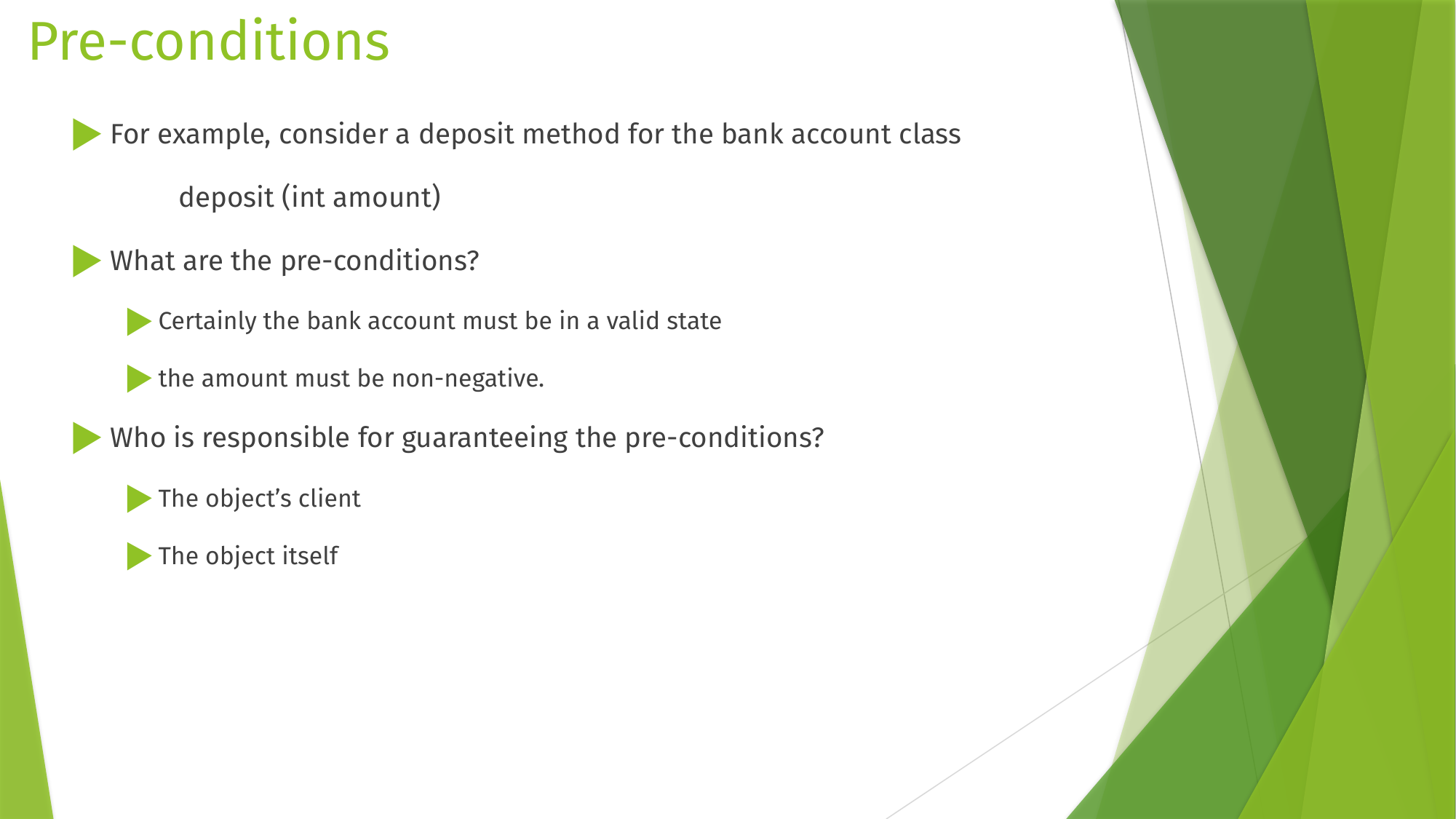

# Pre-conditions
For example, consider a deposit method for the bank account class
	deposit (int amount)
What are the pre-conditions?
Certainly the bank account must be in a valid state
the amount must be non-negative.
Who is responsible for guaranteeing the pre-conditions?
The object’s client
The object itself